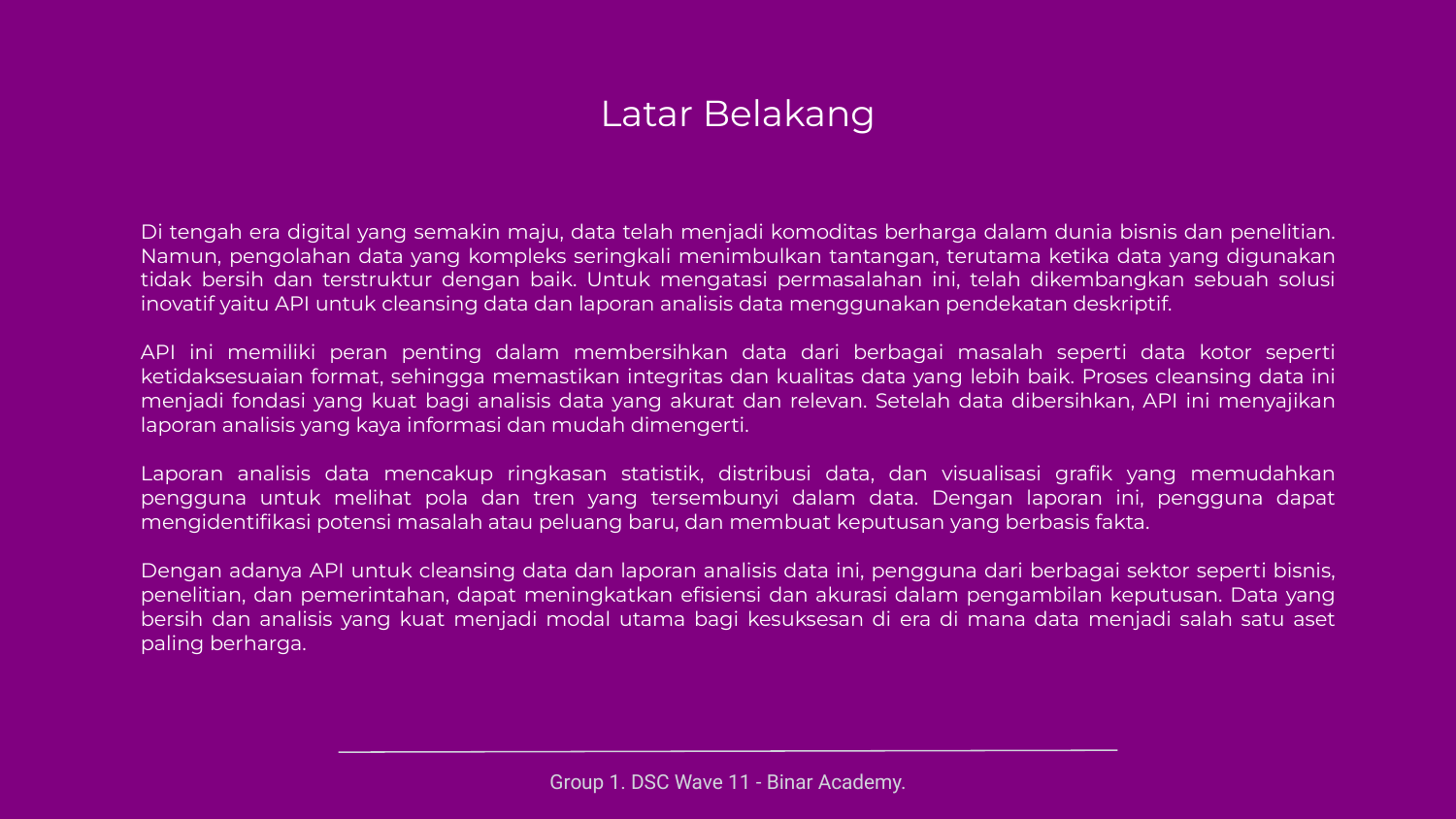

# Latar Belakang
Di tengah era digital yang semakin maju, data telah menjadi komoditas berharga dalam dunia bisnis dan penelitian. Namun, pengolahan data yang kompleks seringkali menimbulkan tantangan, terutama ketika data yang digunakan tidak bersih dan terstruktur dengan baik. Untuk mengatasi permasalahan ini, telah dikembangkan sebuah solusi inovatif yaitu API untuk cleansing data dan laporan analisis data menggunakan pendekatan deskriptif.

API ini memiliki peran penting dalam membersihkan data dari berbagai masalah seperti data kotor seperti ketidaksesuaian format, sehingga memastikan integritas dan kualitas data yang lebih baik. Proses cleansing data ini menjadi fondasi yang kuat bagi analisis data yang akurat dan relevan. Setelah data dibersihkan, API ini menyajikan laporan analisis yang kaya informasi dan mudah dimengerti.

Laporan analisis data mencakup ringkasan statistik, distribusi data, dan visualisasi grafik yang memudahkan pengguna untuk melihat pola dan tren yang tersembunyi dalam data. Dengan laporan ini, pengguna dapat mengidentifikasi potensi masalah atau peluang baru, dan membuat keputusan yang berbasis fakta.

Dengan adanya API untuk cleansing data dan laporan analisis data ini, pengguna dari berbagai sektor seperti bisnis, penelitian, dan pemerintahan, dapat meningkatkan efisiensi dan akurasi dalam pengambilan keputusan. Data yang bersih dan analisis yang kuat menjadi modal utama bagi kesuksesan di era di mana data menjadi salah satu aset paling berharga.
Group 1. DSC Wave 11 - Binar Academy.